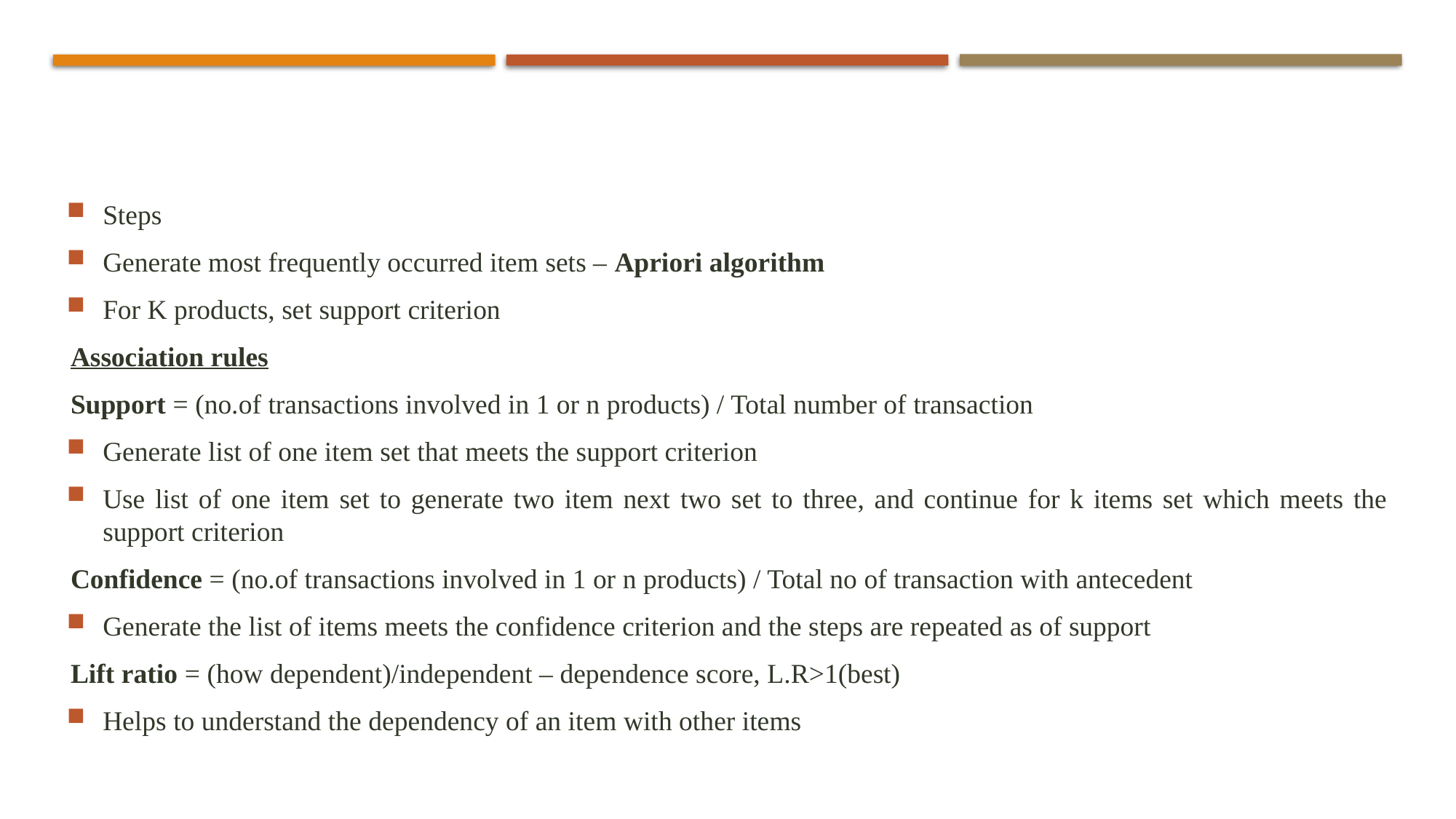

Steps
Generate most frequently occurred item sets – Apriori algorithm
For K products, set support criterion
Association rules
Support = (no.of transactions involved in 1 or n products) / Total number of transaction
Generate list of one item set that meets the support criterion
Use list of one item set to generate two item next two set to three, and continue for k items set which meets the support criterion
Confidence = (no.of transactions involved in 1 or n products) / Total no of transaction with antecedent
Generate the list of items meets the confidence criterion and the steps are repeated as of support
Lift ratio = (how dependent)/independent – dependence score, L.R>1(best)
Helps to understand the dependency of an item with other items